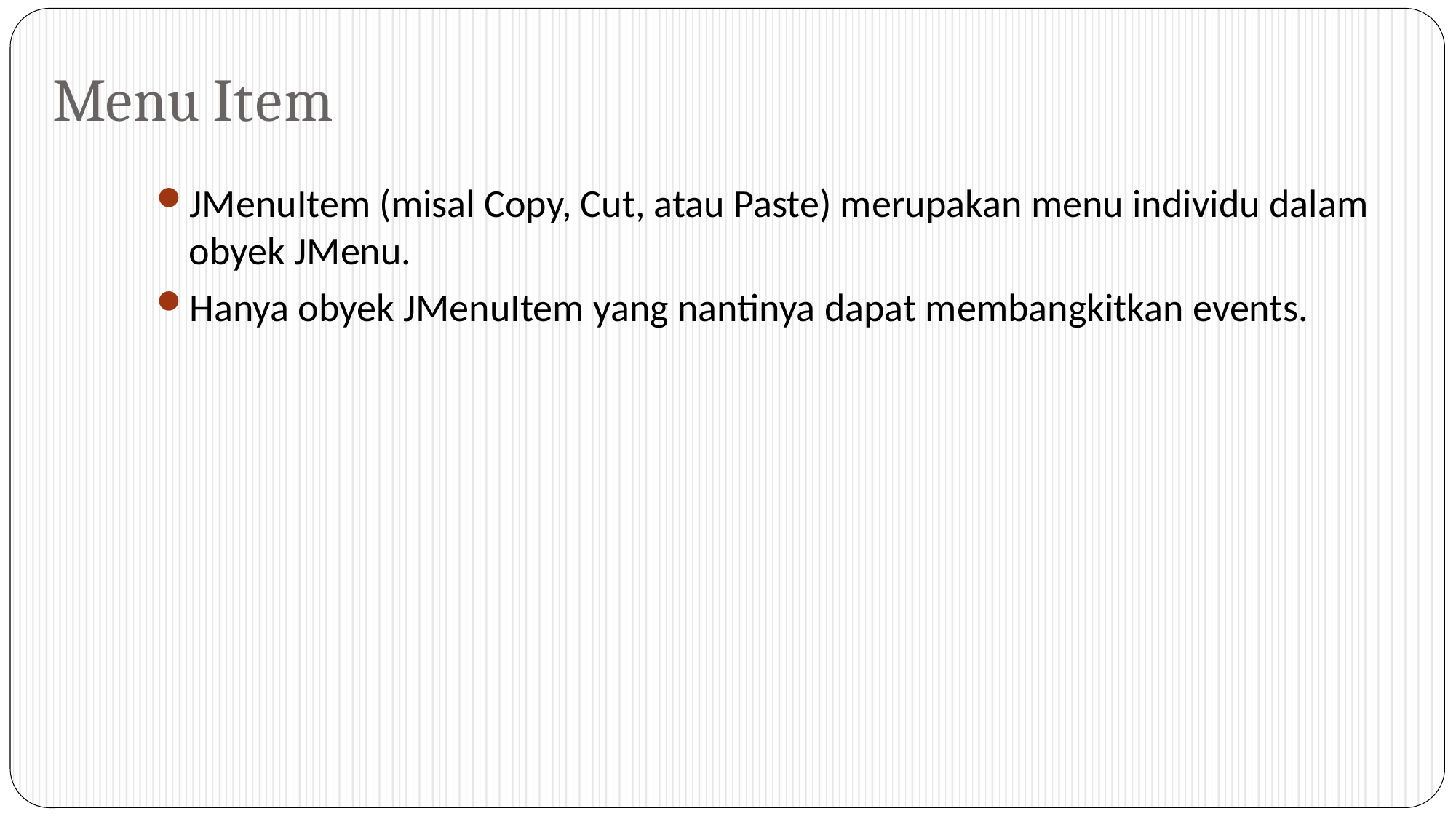

# Menu Item
JMenuItem (misal Copy, Cut, atau Paste) merupakan menu individu dalam obyek JMenu.
Hanya obyek JMenuItem yang nantinya dapat membangkitkan events.